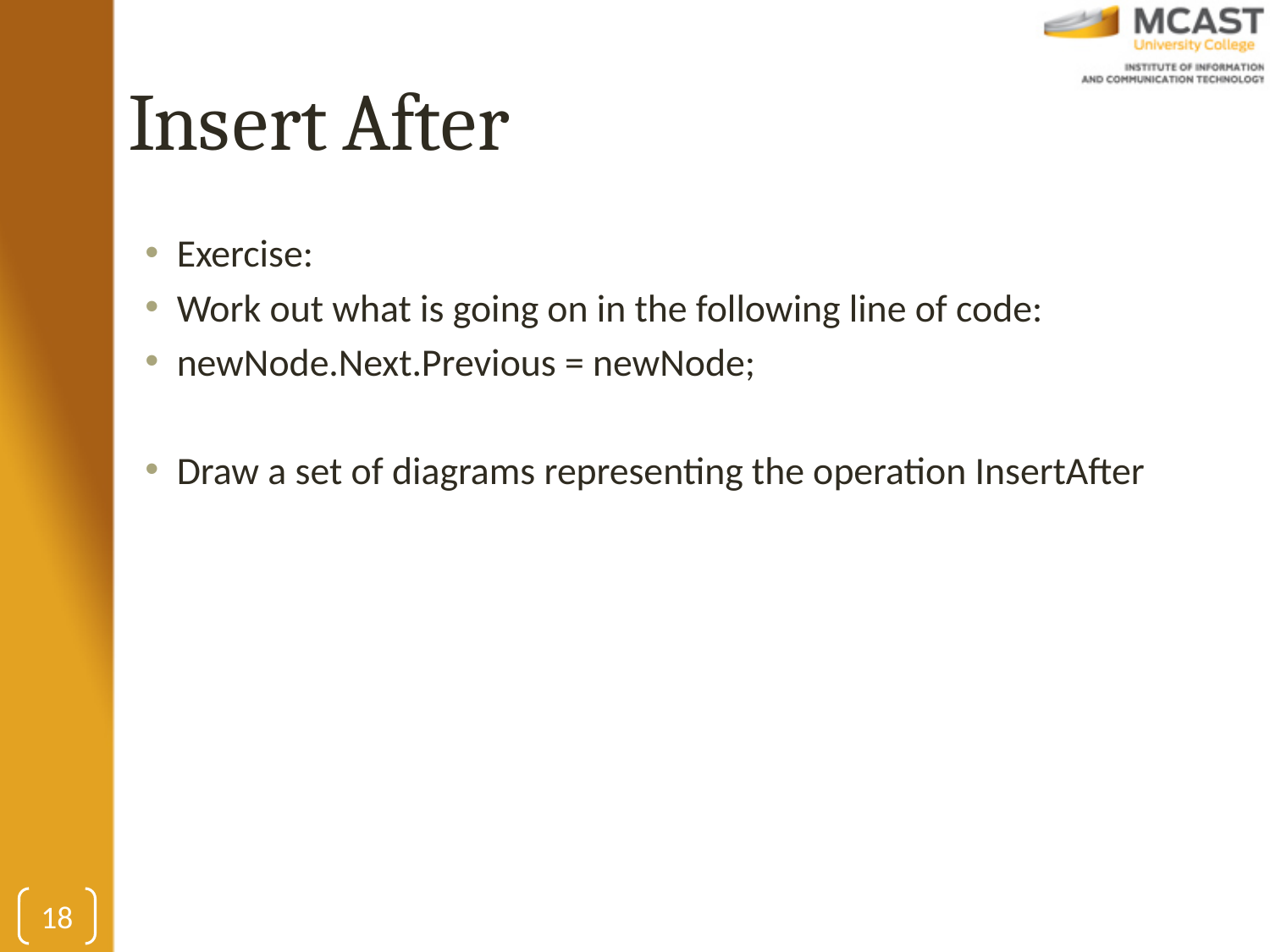

# Insert After
Exercise:
Work out what is going on in the following line of code:
newNode.Next.Previous = newNode;

Draw a set of diagrams representing the operation InsertAfter
18